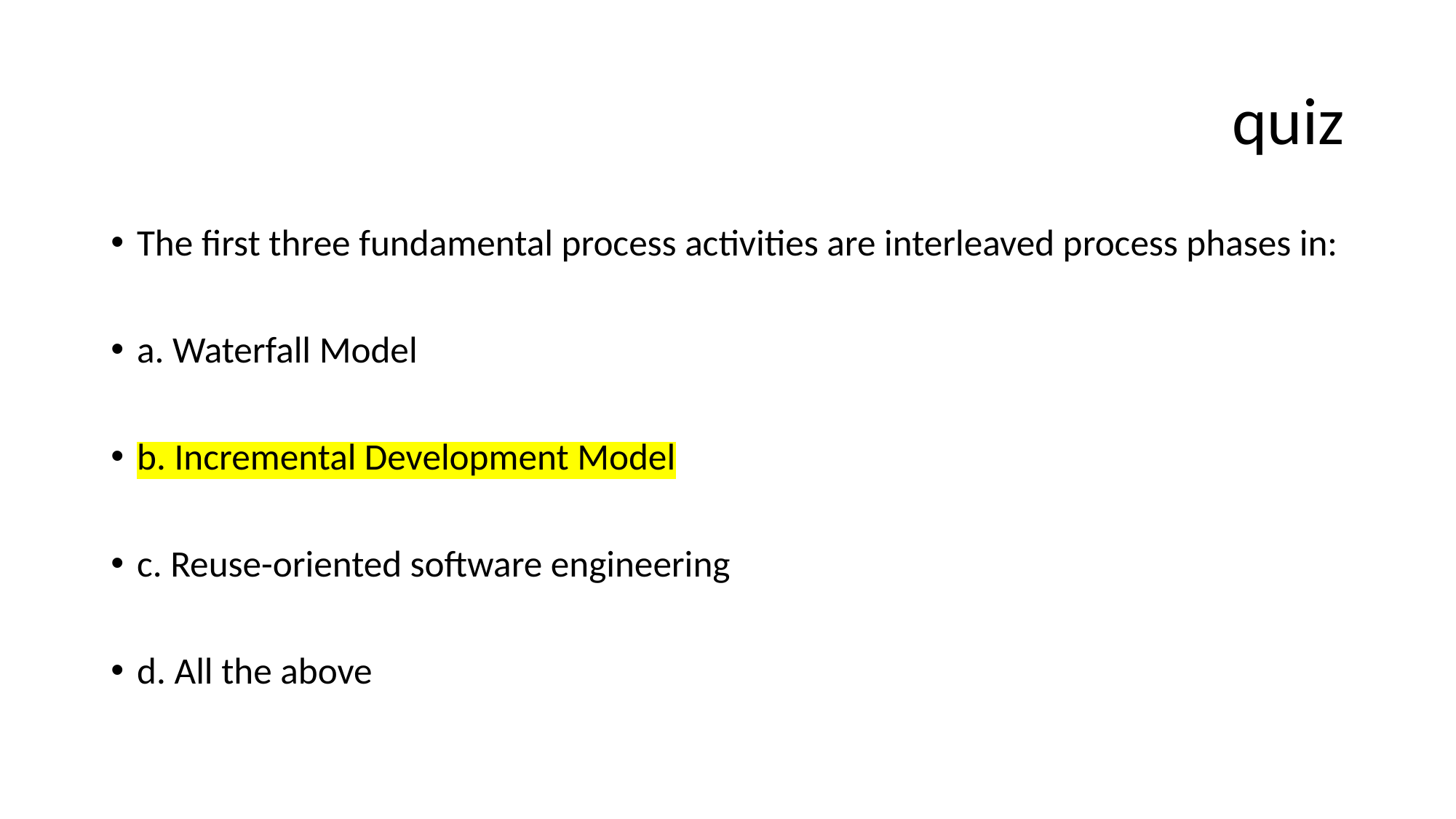

# quiz
The first three fundamental process activities are interleaved process phases in:

a. Waterfall Model

b. Incremental Development Model

c. Reuse-oriented software engineering

d. All the above